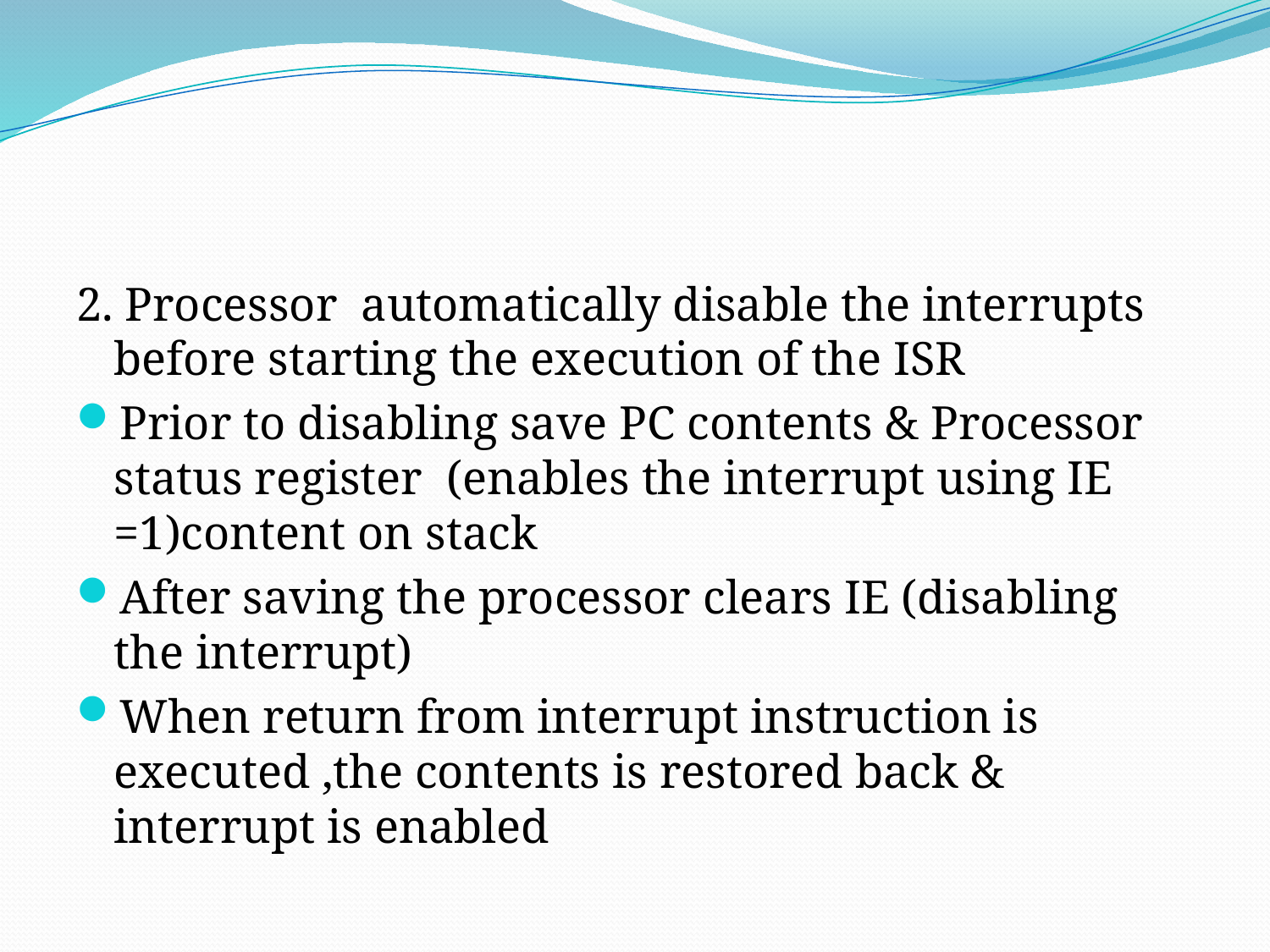

#
2. Processor  automatically disable the interrupts  before starting the execution of the ISR
Prior to disabling save PC contents & Processor status register  (enables the interrupt using IE =1)content on stack
After saving the processor clears IE (disabling the interrupt)
When return from interrupt instruction is executed ,the contents is restored back & interrupt is enabled